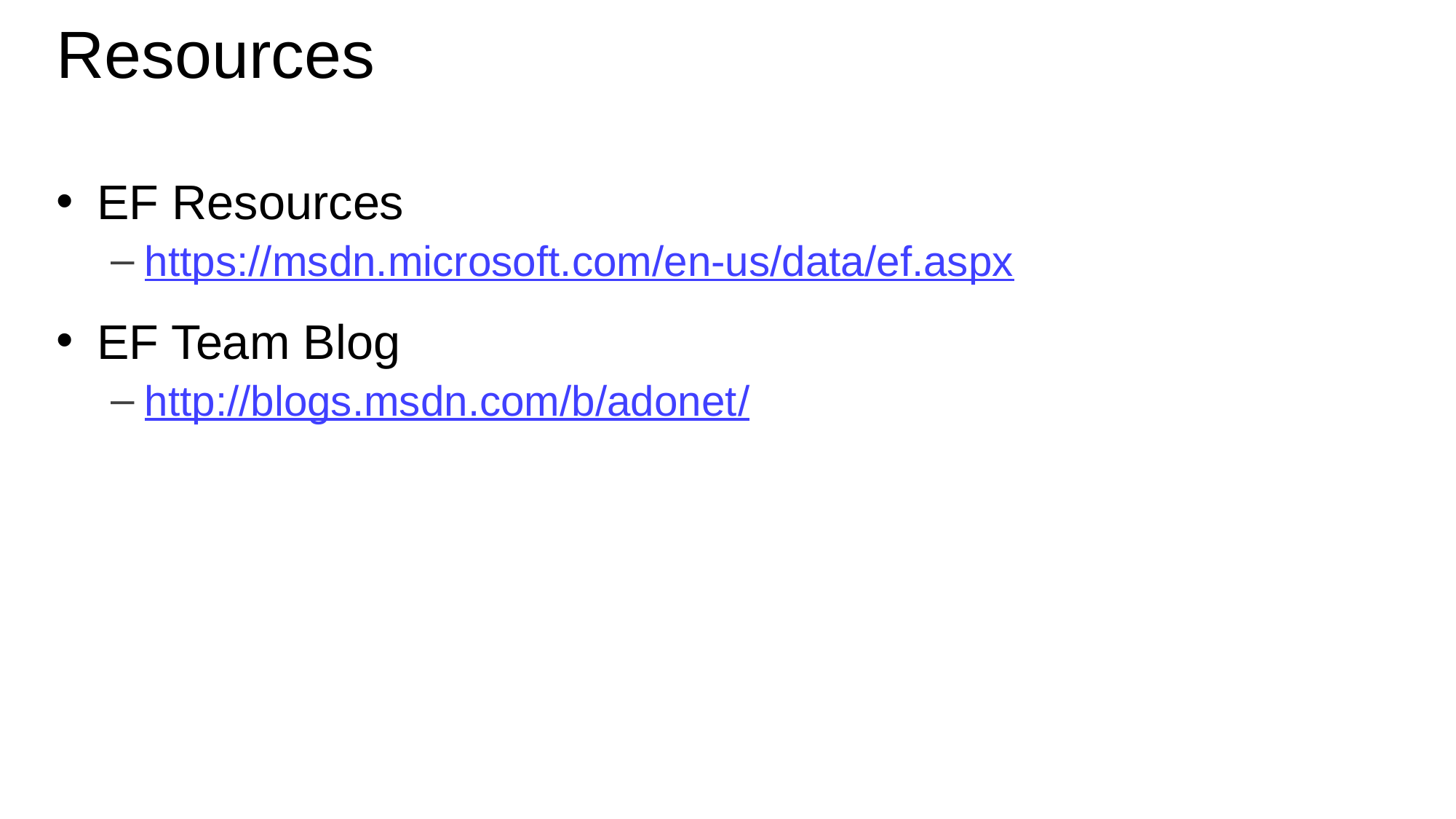

# Resources
EF Resources
https://msdn.microsoft.com/en-us/data/ef.aspx
EF Team Blog
http://blogs.msdn.com/b/adonet/